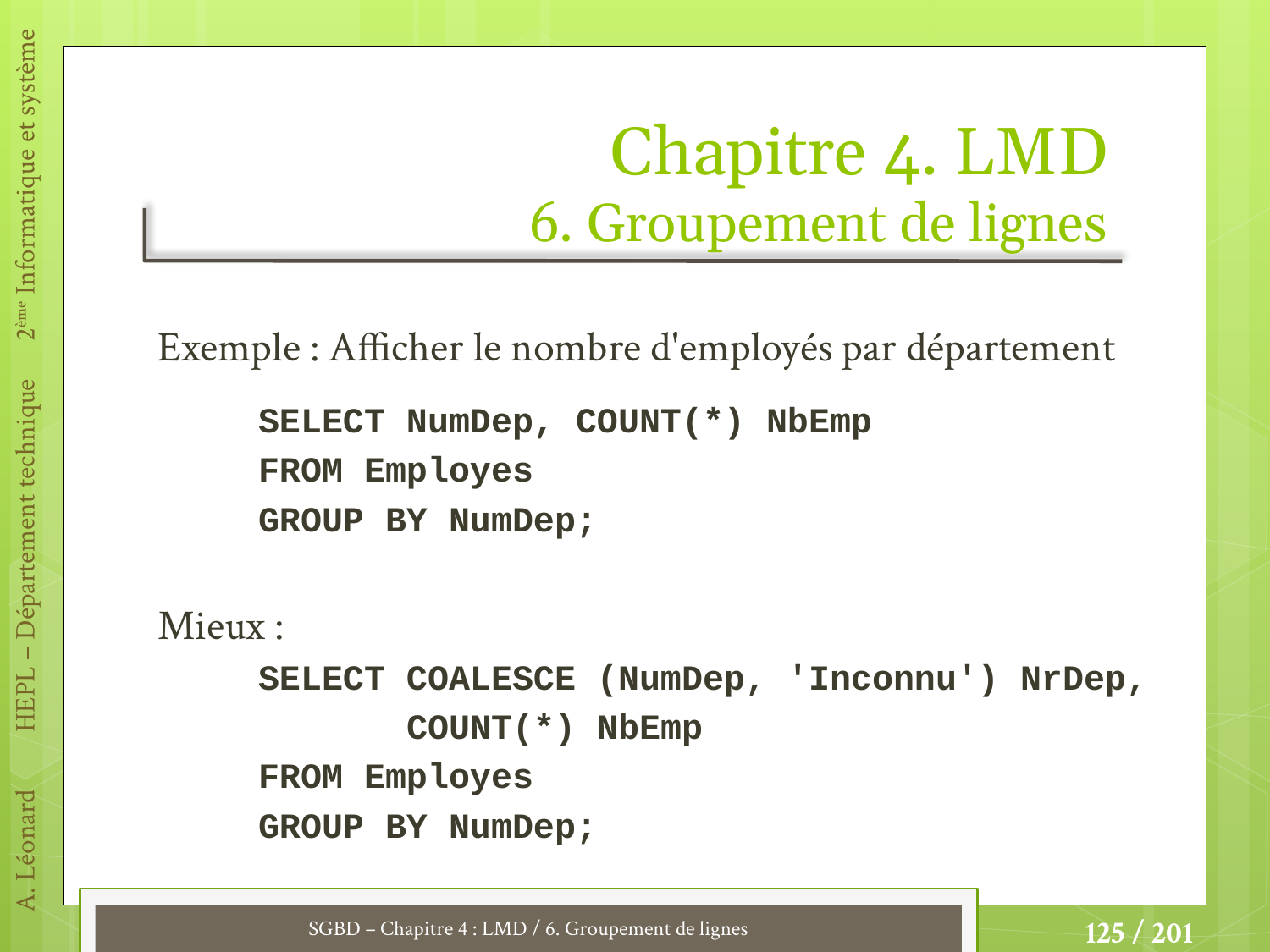

# Chapitre 4. LMD 6. Groupement de lignes
Exemple : Afficher le nombre d'employés par département
SELECT NumDep, COUNT(*) NbEmp
FROM Employes
GROUP BY NumDep;

Mieux :
SELECT COALESCE (NumDep, 'Inconnu') NrDep,
       COUNT(*) NbEmp
FROM Employes
GROUP BY NumDep;
SGBD – Chapitre 4 : LMD / 6. Groupement de lignes